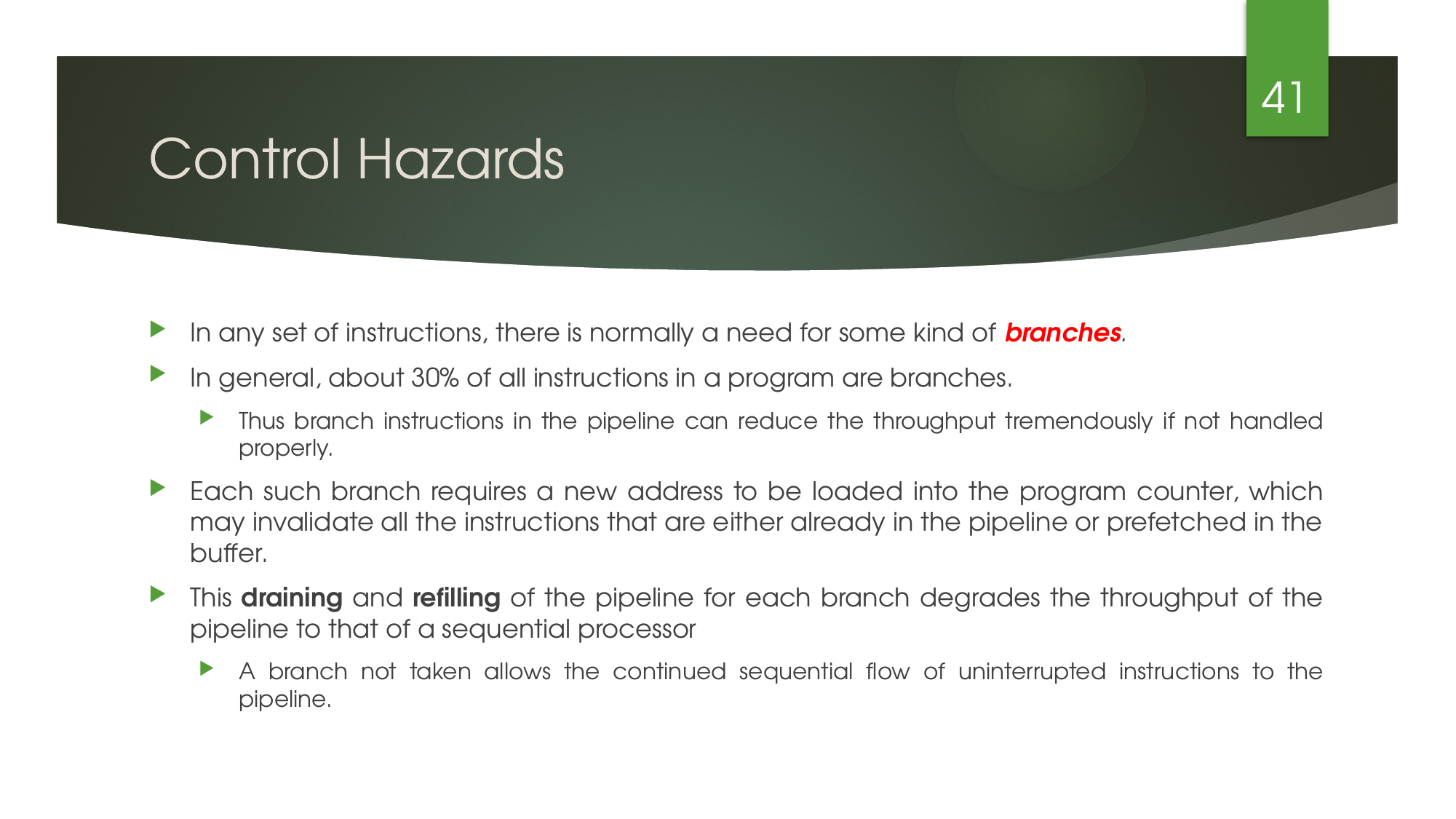

41
# Control Hazards
In any set of instructions, there is normally a need for some kind of branches.
In general, about 30% of all instructions in a program are branches.
Thus branch instructions in the pipeline can reduce the throughput tremendously if not handled properly.
Each such branch requires a new address to be loaded into the program counter, which may invalidate all the instructions that are either already in the pipeline or prefetched in the buffer.
This draining and refilling of the pipeline for each branch degrades the throughput of the pipeline to that of a sequential processor
A branch not taken allows the continued sequential flow of uninterrupted instructions to the pipeline.